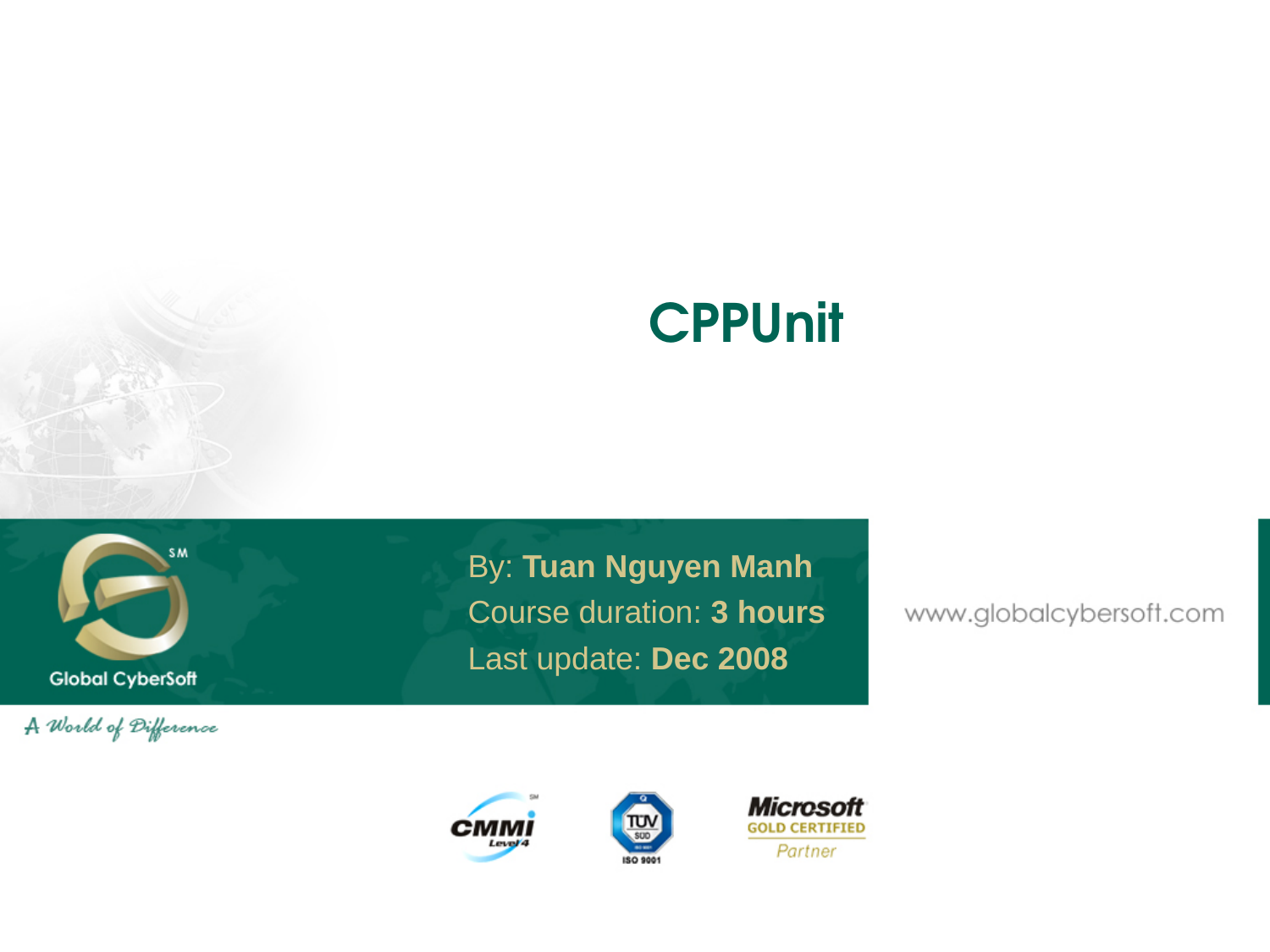

# CPPUnit
By: Tuan Nguyen Manh
Course duration: 3 hours
Last update: Dec 2008